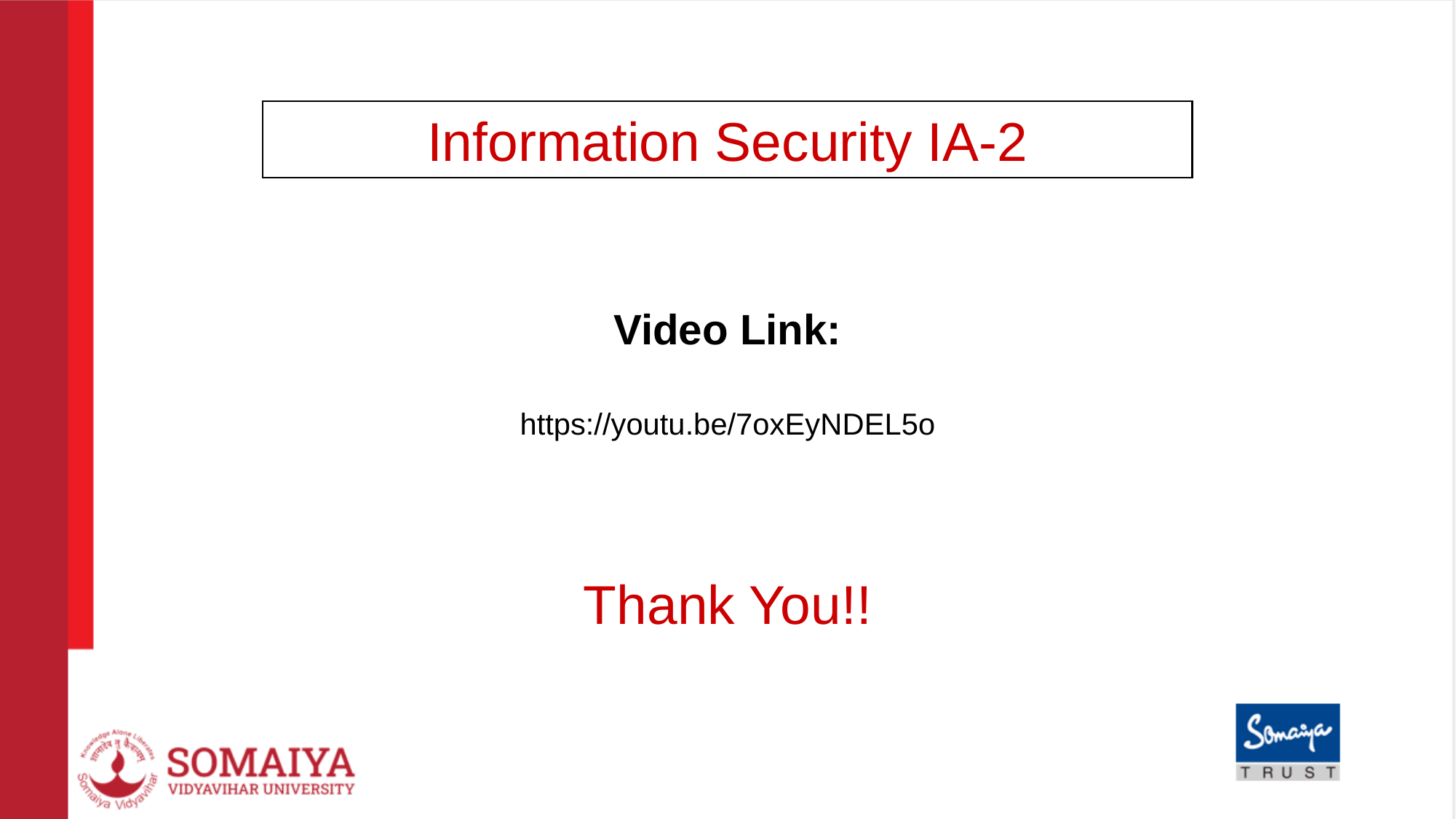

Information Security IA-2
Video Link:

https://youtu.be/7oxEyNDEL5o
Thank You!!